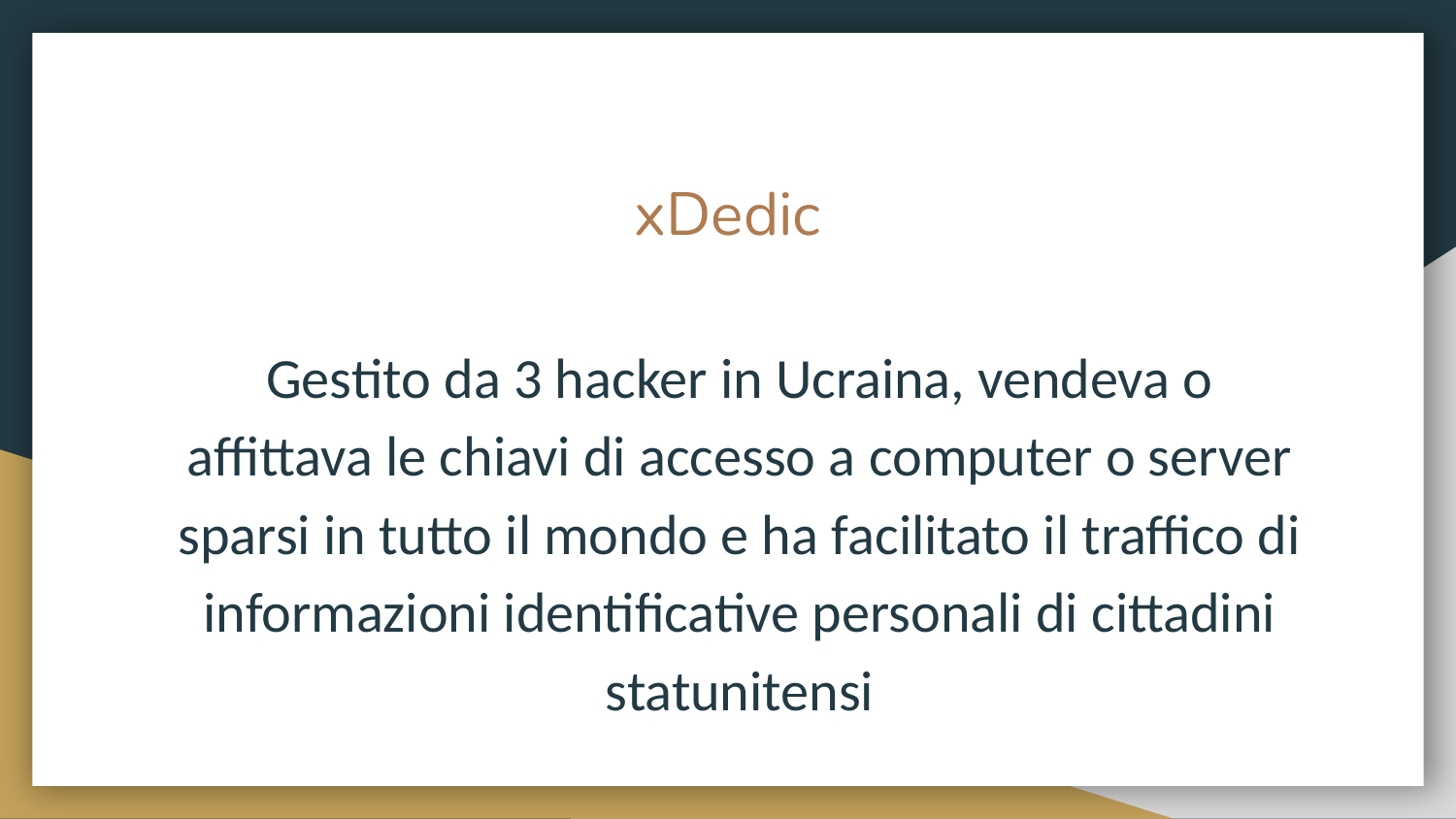

# xDedic
Gestito da 3 hacker in Ucraina, vendeva o affittava le chiavi di accesso a computer o server sparsi in tutto il mondo e ha facilitato il traffico di informazioni identificative personali di cittadini statunitensi